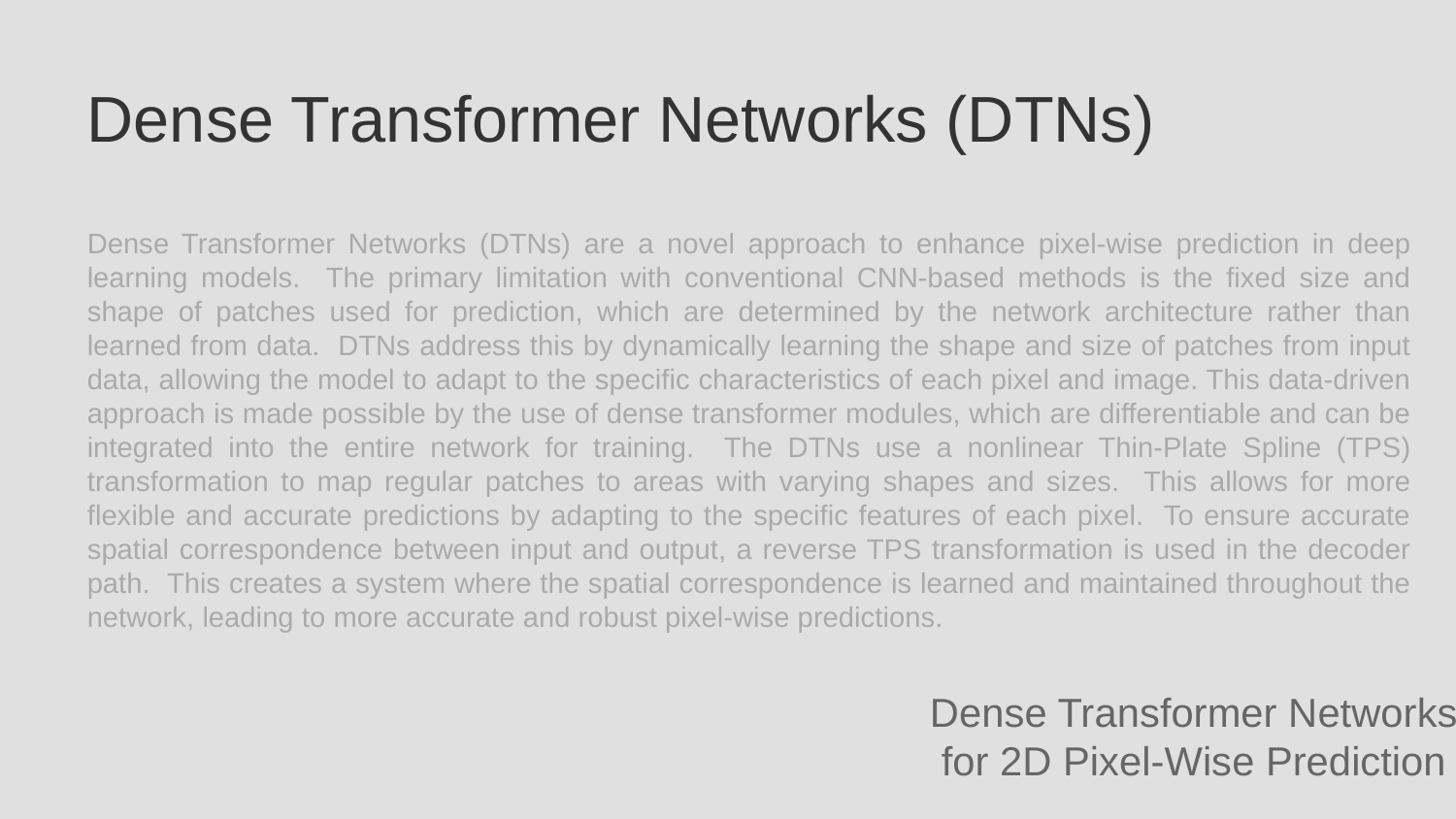

Dense Transformer Networks (DTNs)
Dense Transformer Networks (DTNs) are a novel approach to enhance pixel-wise prediction in deep learning models.  The primary limitation with conventional CNN-based methods is the fixed size and shape of patches used for prediction, which are determined by the network architecture rather than learned from data.  DTNs address this by dynamically learning the shape and size of patches from input data, allowing the model to adapt to the specific characteristics of each pixel and image. This data-driven approach is made possible by the use of dense transformer modules, which are differentiable and can be integrated into the entire network for training.  The DTNs use a nonlinear Thin-Plate Spline (TPS) transformation to map regular patches to areas with varying shapes and sizes.  This allows for more flexible and accurate predictions by adapting to the specific features of each pixel.  To ensure accurate spatial correspondence between input and output, a reverse TPS transformation is used in the decoder path.  This creates a system where the spatial correspondence is learned and maintained throughout the network, leading to more accurate and robust pixel-wise predictions.
Dense Transformer Networks for 2D Pixel-Wise Prediction